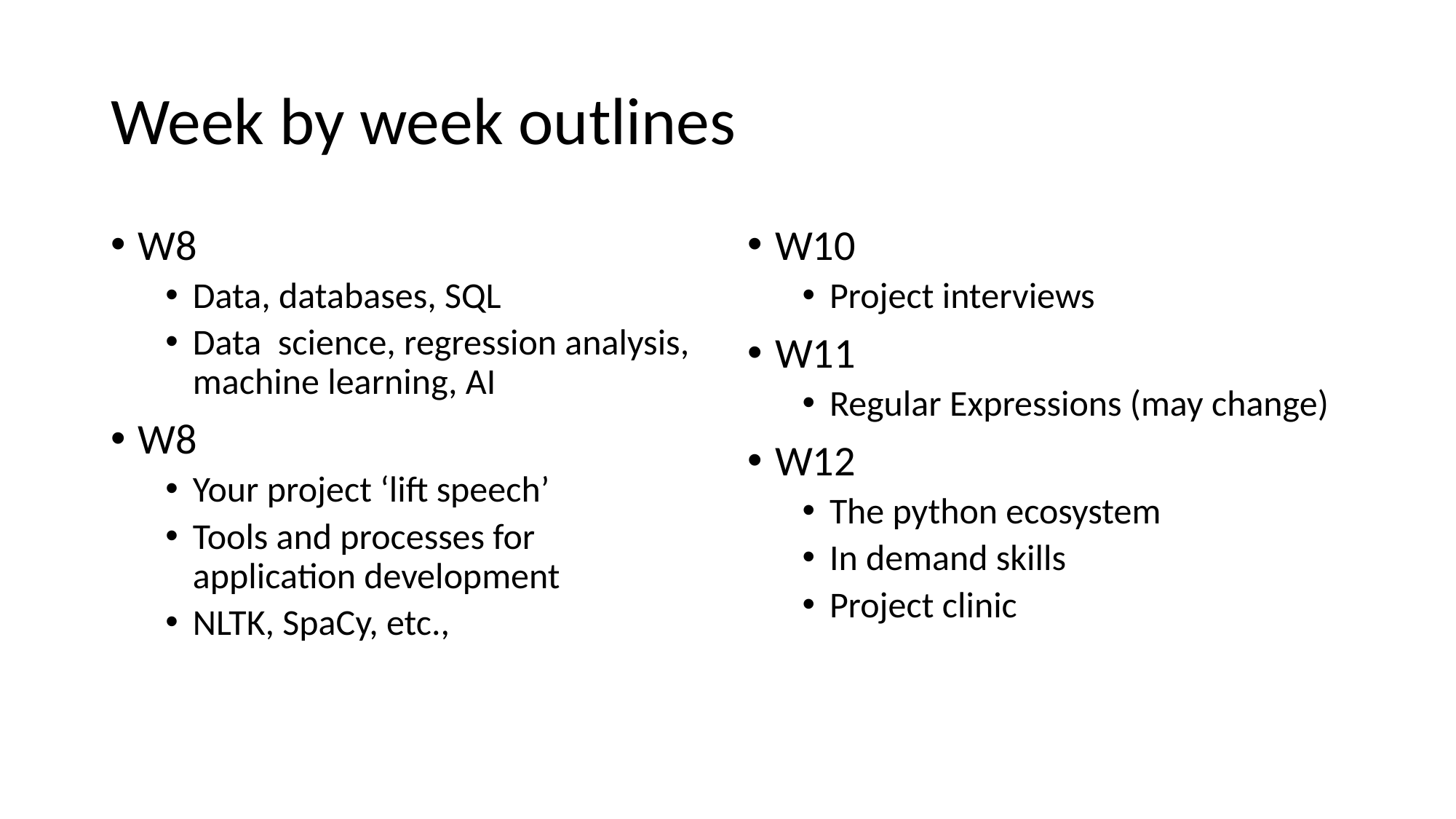

# Week by week outlines
W8
Data, databases, SQL
Data  science, regression analysis, machine learning, AI
W8
Your project ‘lift speech’
Tools and processes for  application development
NLTK, SpaCy, etc.,
W10
Project interviews
W11
Regular Expressions (may change)
W12
The python ecosystem
In demand skills
Project clinic